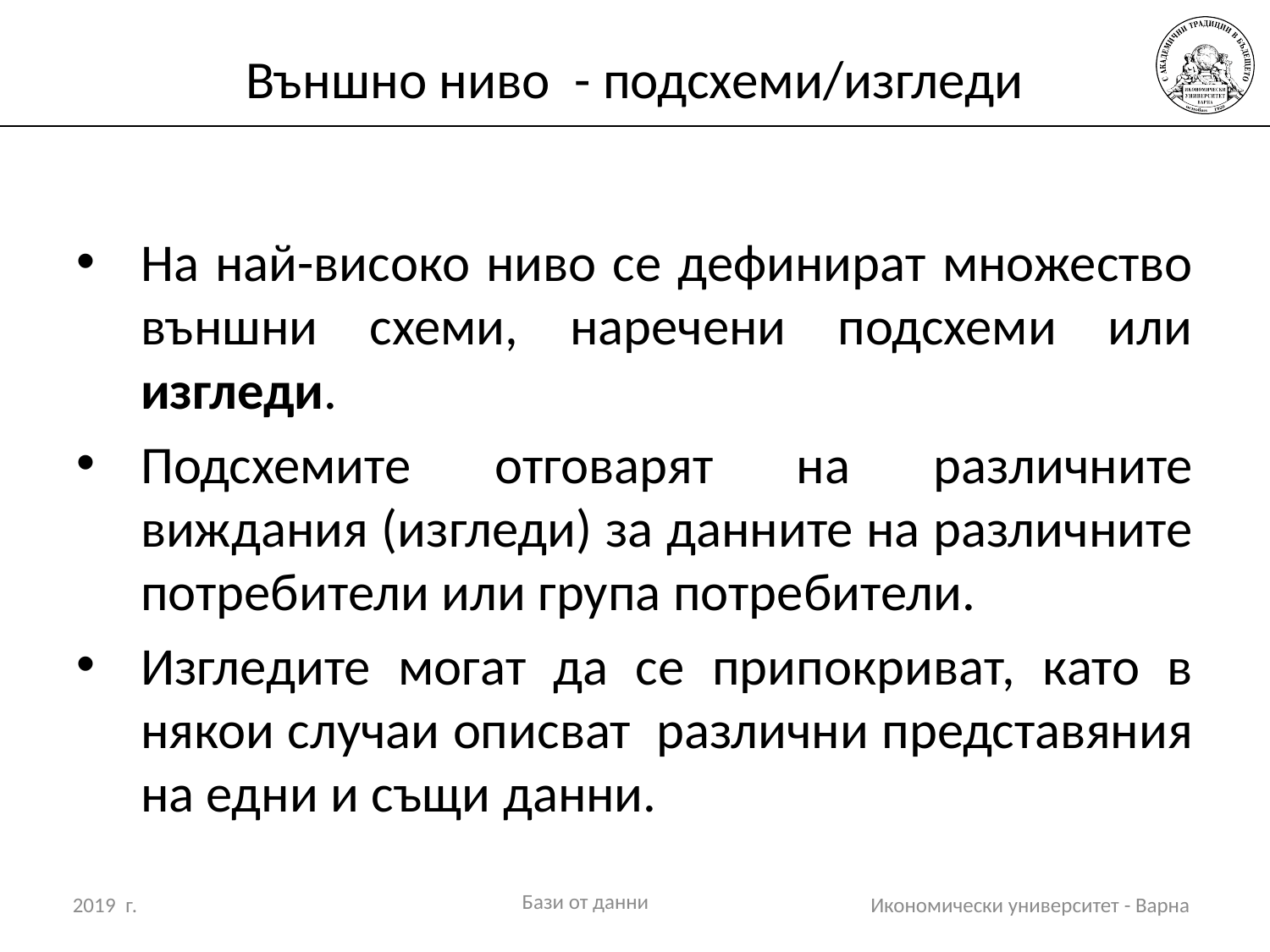

# Външно ниво  - подсхеми/изгледи
На най-високо ниво се дефинират множество външни схеми, наречени подсхеми или изгледи.
Подсхемите отговарят на различните виждания (изгледи) за данните на различните потребители или група потребители.
Изгледите могат да се припокриват, като в някои случаи описват  различни представяния на едни и същи данни.

Бази от данни
2019  г.
Икономически университет - Варна